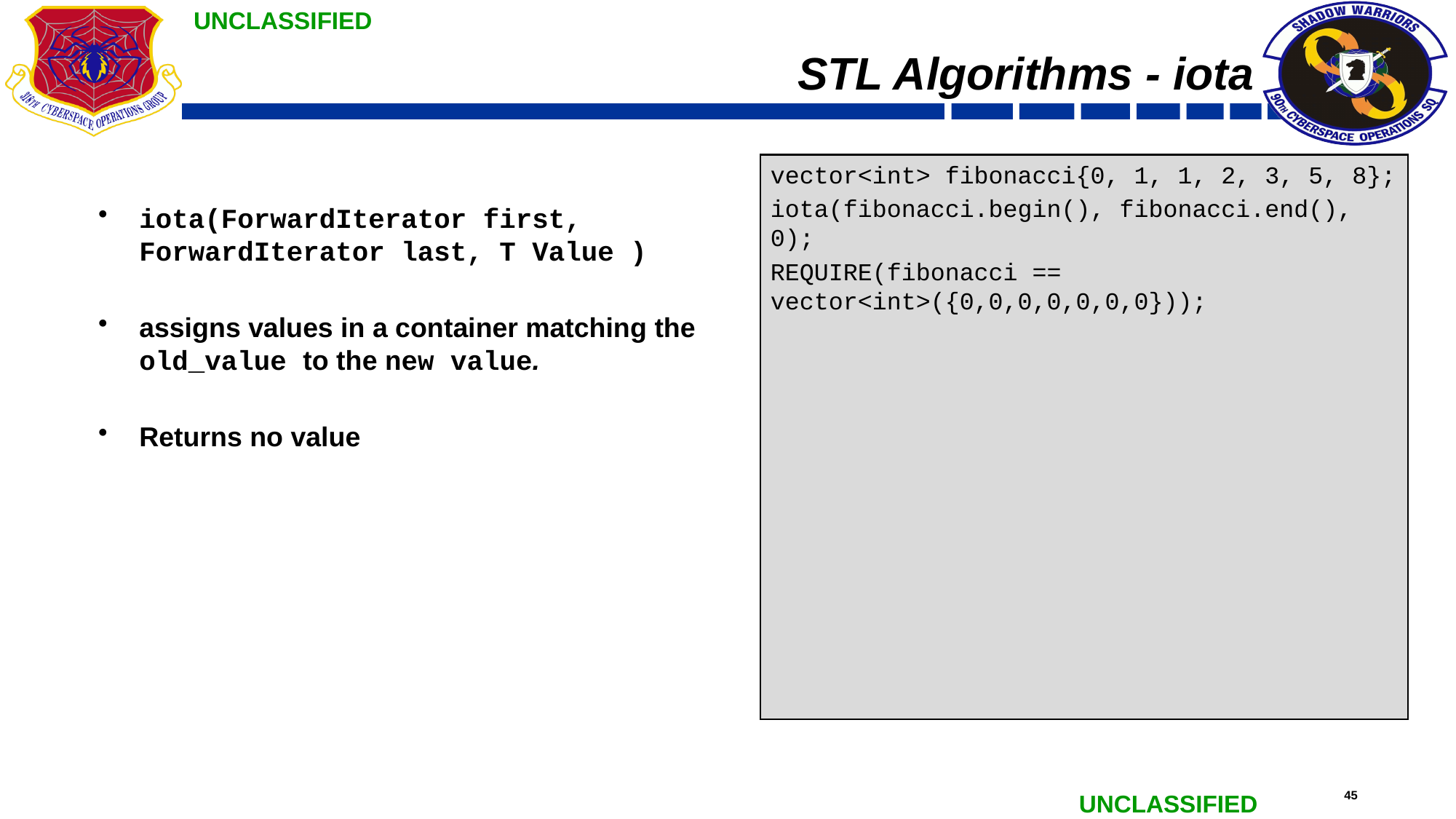

# STL Algorithms - iota

iota(ForwardIterator first, ForwardIterator last, T Value )

assigns values in a container matching the old_value to the new value.

Returns no value
vector<int> fibonacci{0, 1, 1, 2, 3, 5, 8};
iota(fibonacci.begin(), fibonacci.end(), 0);
REQUIRE(fibonacci == vector<int>({0,0,0,0,0,0,0}));